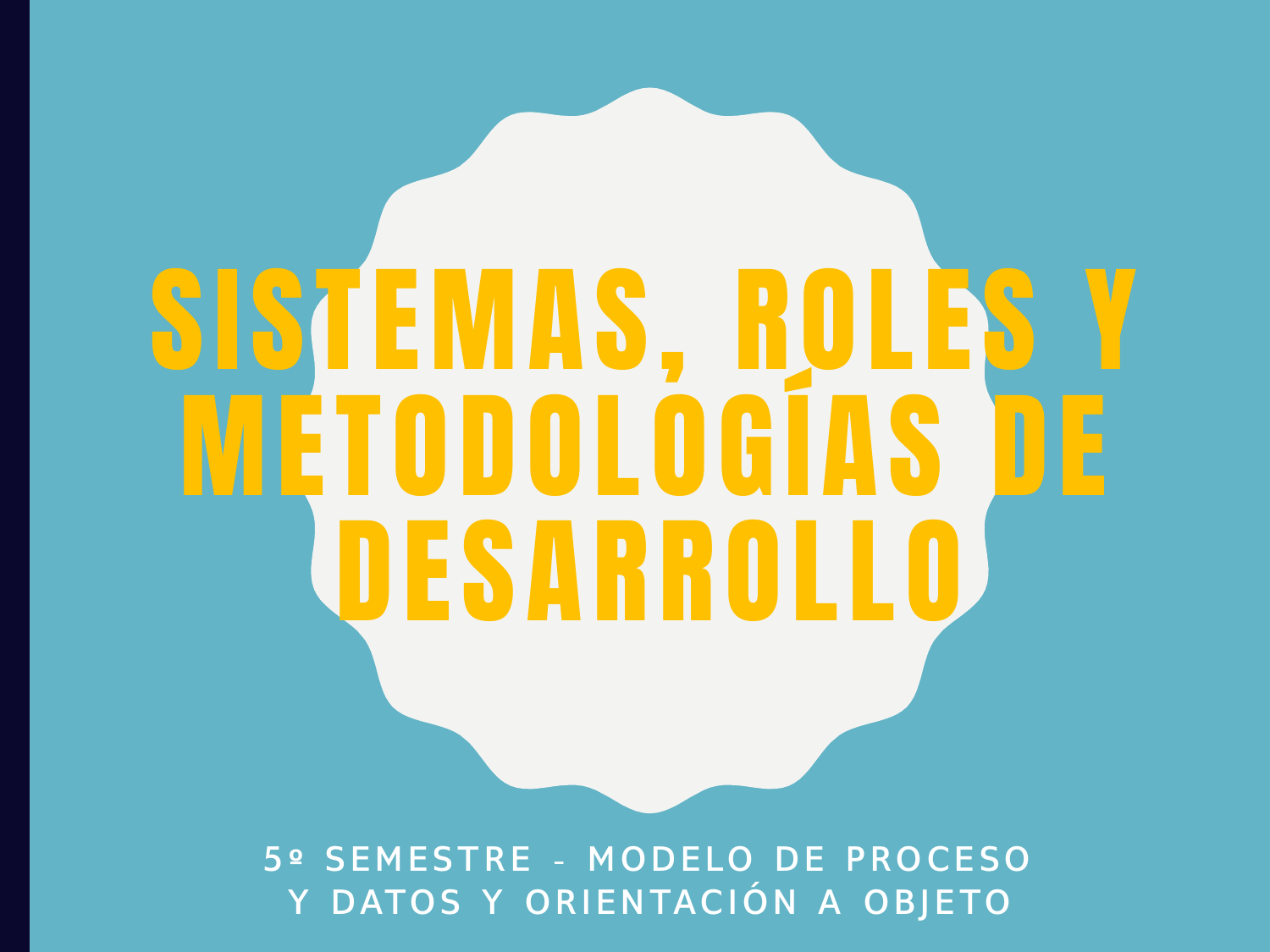

# Sistemas, roles y metodologías de desarrollo
5º Semestre - Modelo de proceso y datos y orientación a objeto